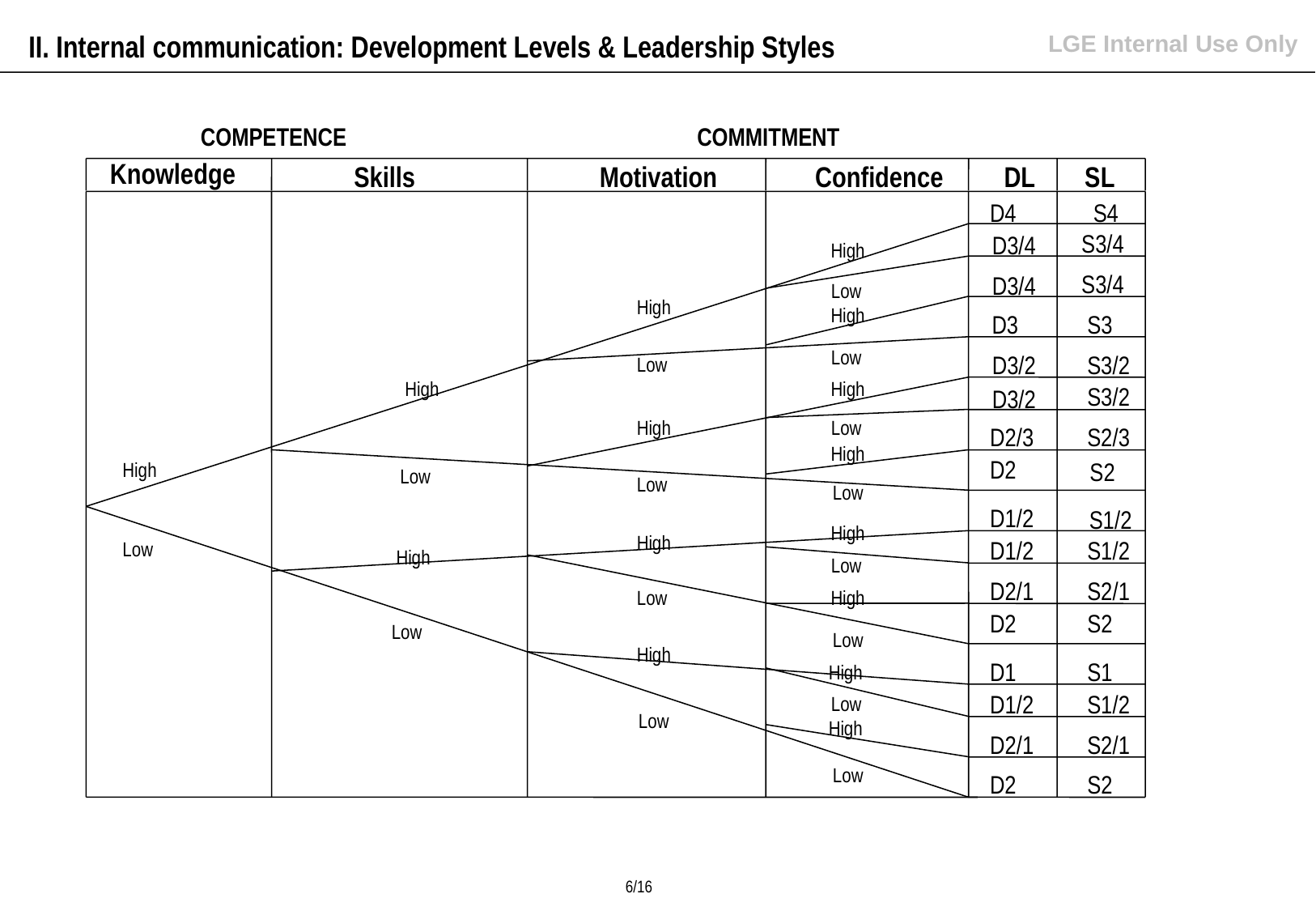

II. Internal communication: Development Levels & Leadership Styles
COMPETENCE
COMMITMENT
Knowledge
Skills
Motivation
Confidence
DL
SL

D4
S4

S3/4
D3/4

High

S3/4
D3/4
Low
High

High

D3
S3

Low
D3/2
S3/2
Low
High
High
S3/2

D3/2
High

Low

D2/3
S2/3
High
D2

S2
High
Low
Low
Low

D1/2
S1/2

High
High
D1/2
S1/2
Low

High

Low

D2/1
S2/1
Low
High
D2
S2

Low
Low
High

D1
S1

High

D1/2
S1/2

Low
Low
High

D2/1
S2/1

Low

D2
S2

6/16